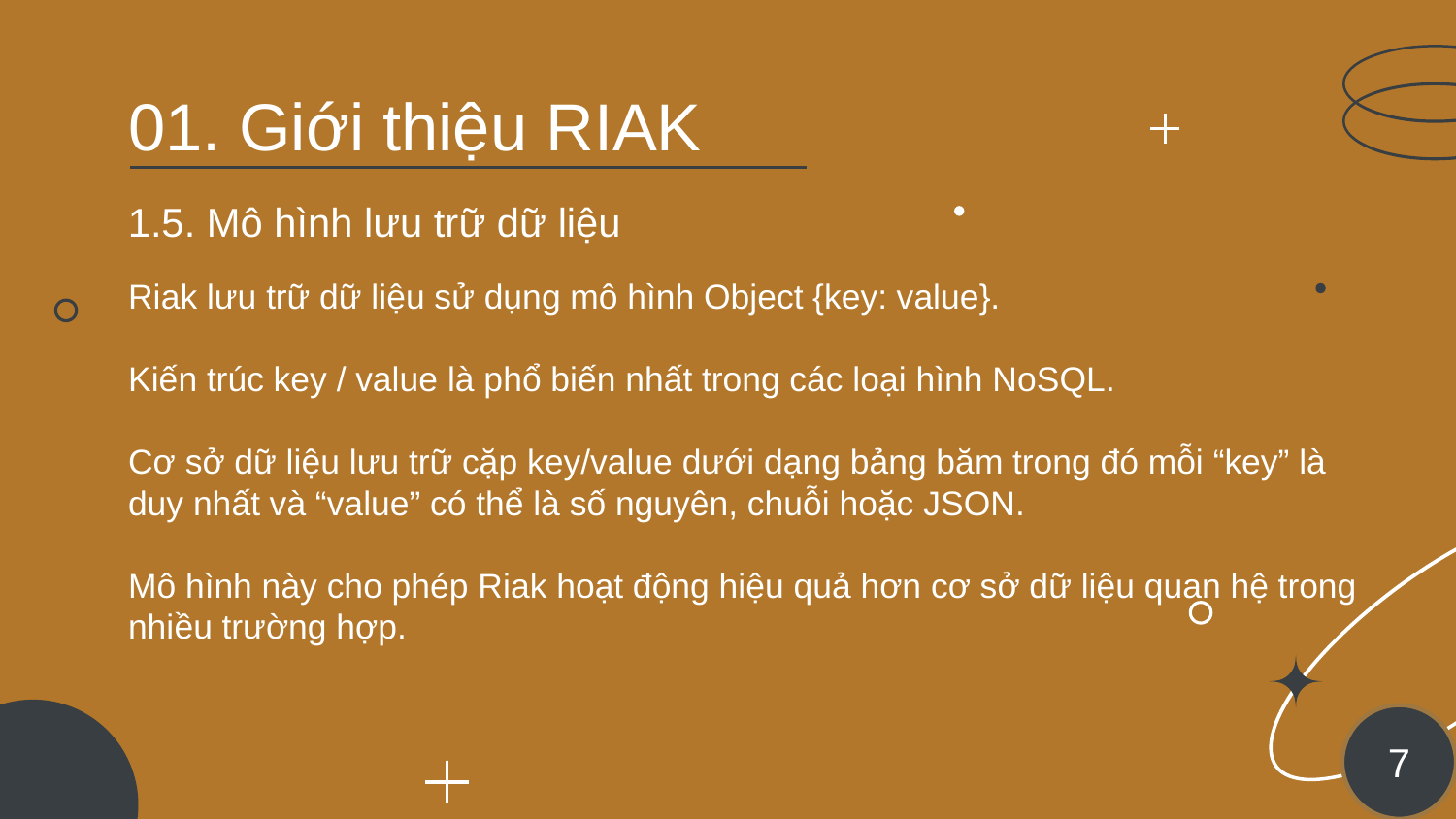

# 01. Giới thiệu RIAK
1.5. Mô hình lưu trữ dữ liệu

Riak lưu trữ dữ liệu sử dụng mô hình Object {key: value}.

Kiến trúc key / value là phổ biến nhất trong các loại hình NoSQL.

Cơ sở dữ liệu lưu trữ cặp key/value dưới dạng bảng băm trong đó mỗi “key” là duy nhất và “value” có thể là số nguyên, chuỗi hoặc JSON.

Mô hình này cho phép Riak hoạt động hiệu quả hơn cơ sở dữ liệu quan hệ trong nhiều trường hợp.
7
7